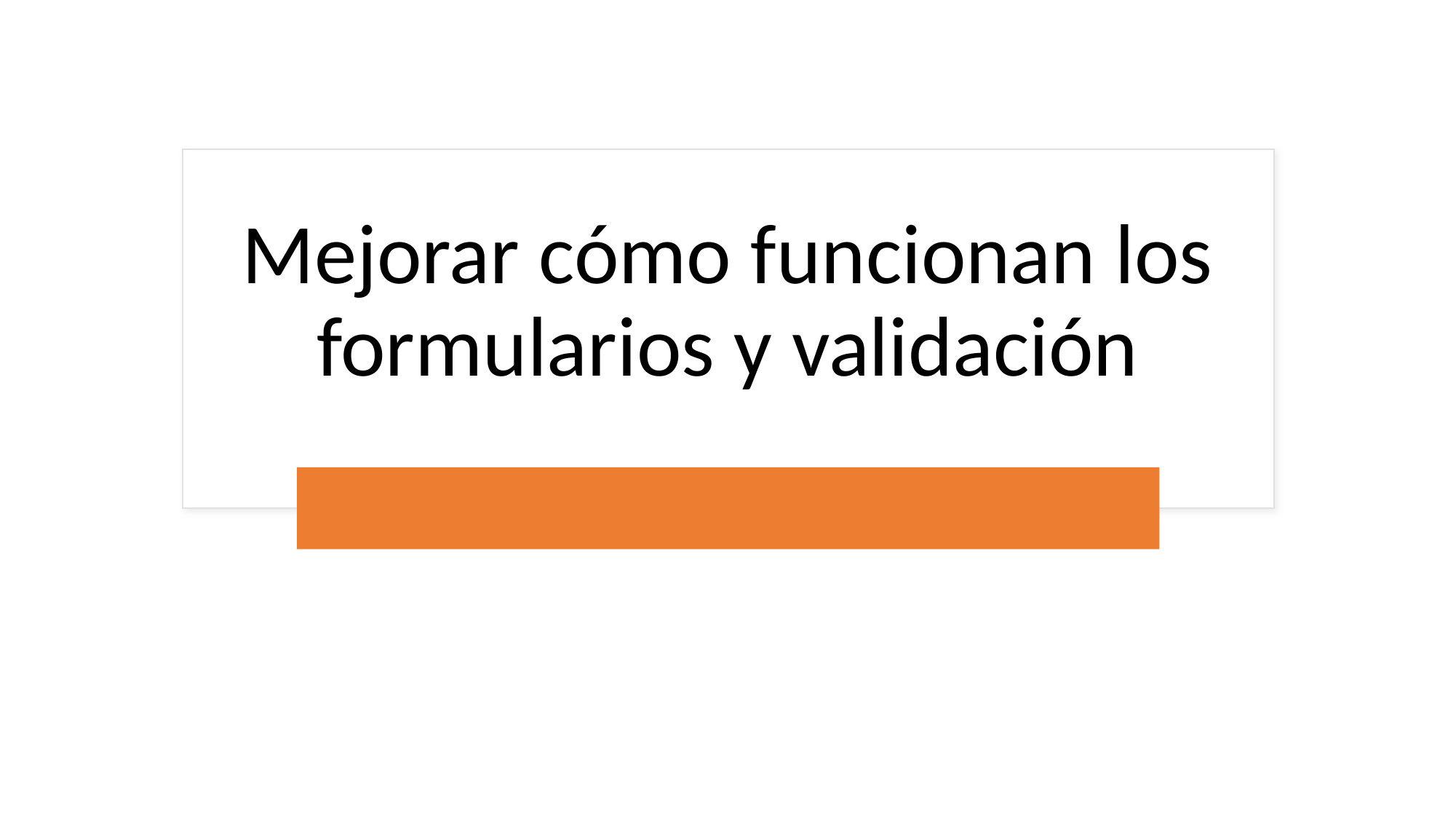

# Mejorar cómo funcionan los formularios y validación